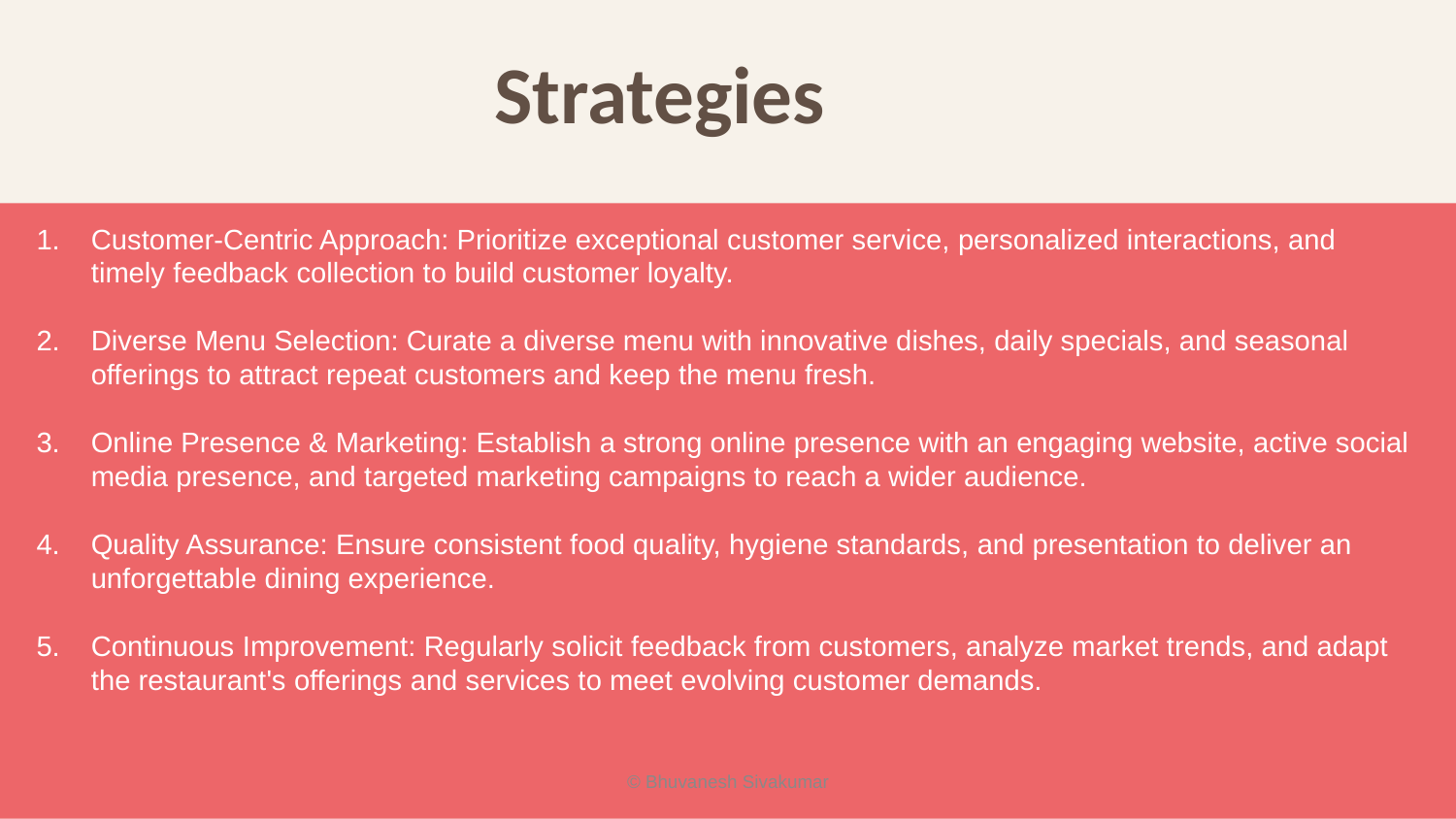

Strategies

Customer-Centric Approach: Prioritize exceptional customer service, personalized interactions, and timely feedback collection to build customer loyalty.

Diverse Menu Selection: Curate a diverse menu with innovative dishes, daily specials, and seasonal offerings to attract repeat customers and keep the menu fresh.

Online Presence & Marketing: Establish a strong online presence with an engaging website, active social media presence, and targeted marketing campaigns to reach a wider audience.

Quality Assurance: Ensure consistent food quality, hygiene standards, and presentation to deliver an unforgettable dining experience.

Continuous Improvement: Regularly solicit feedback from customers, analyze market trends, and adapt the restaurant's offerings and services to meet evolving customer demands.
© Bhuvanesh Sivakumar